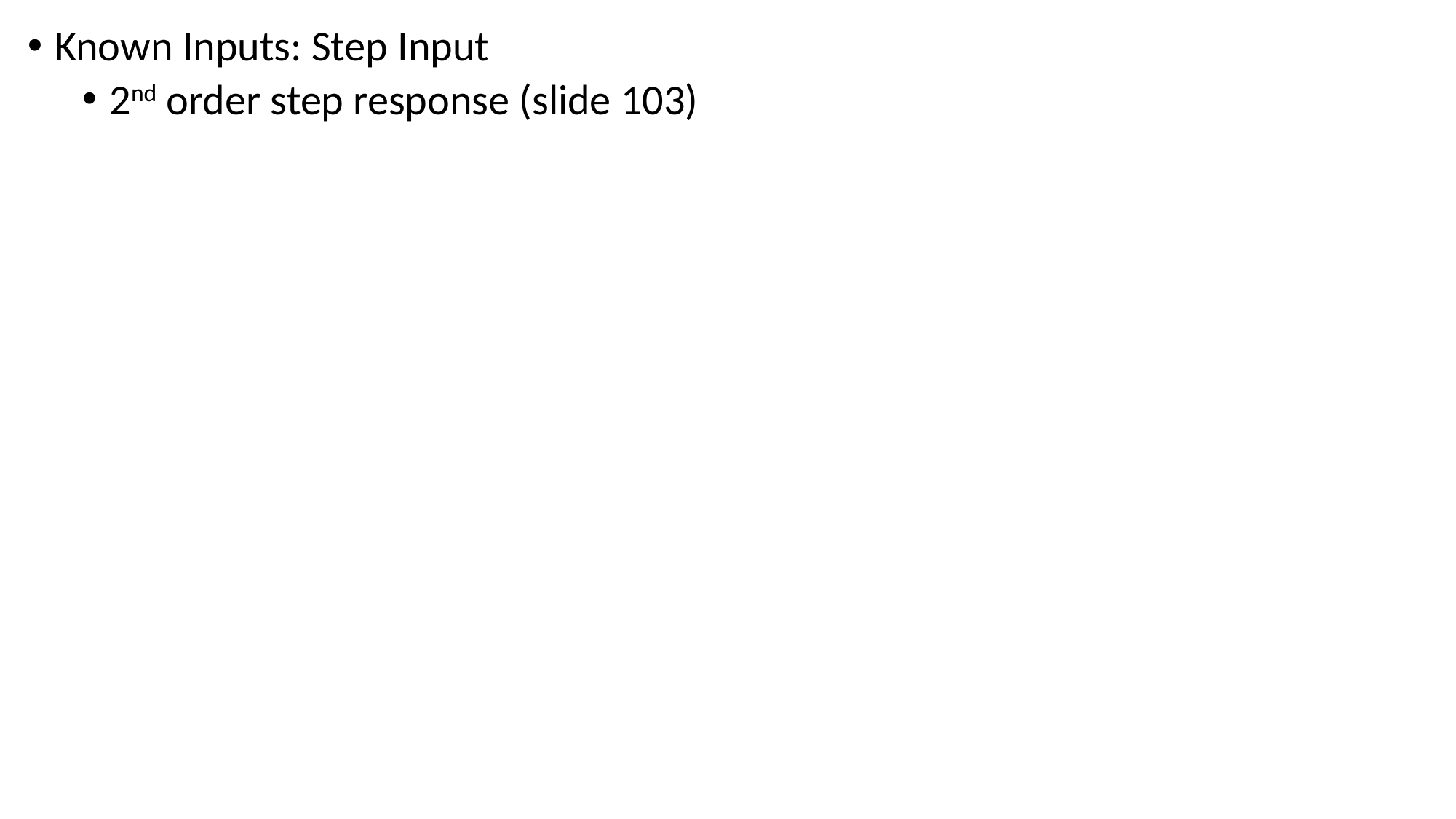

Known Inputs: Step Input
2nd order step response (slide 103)